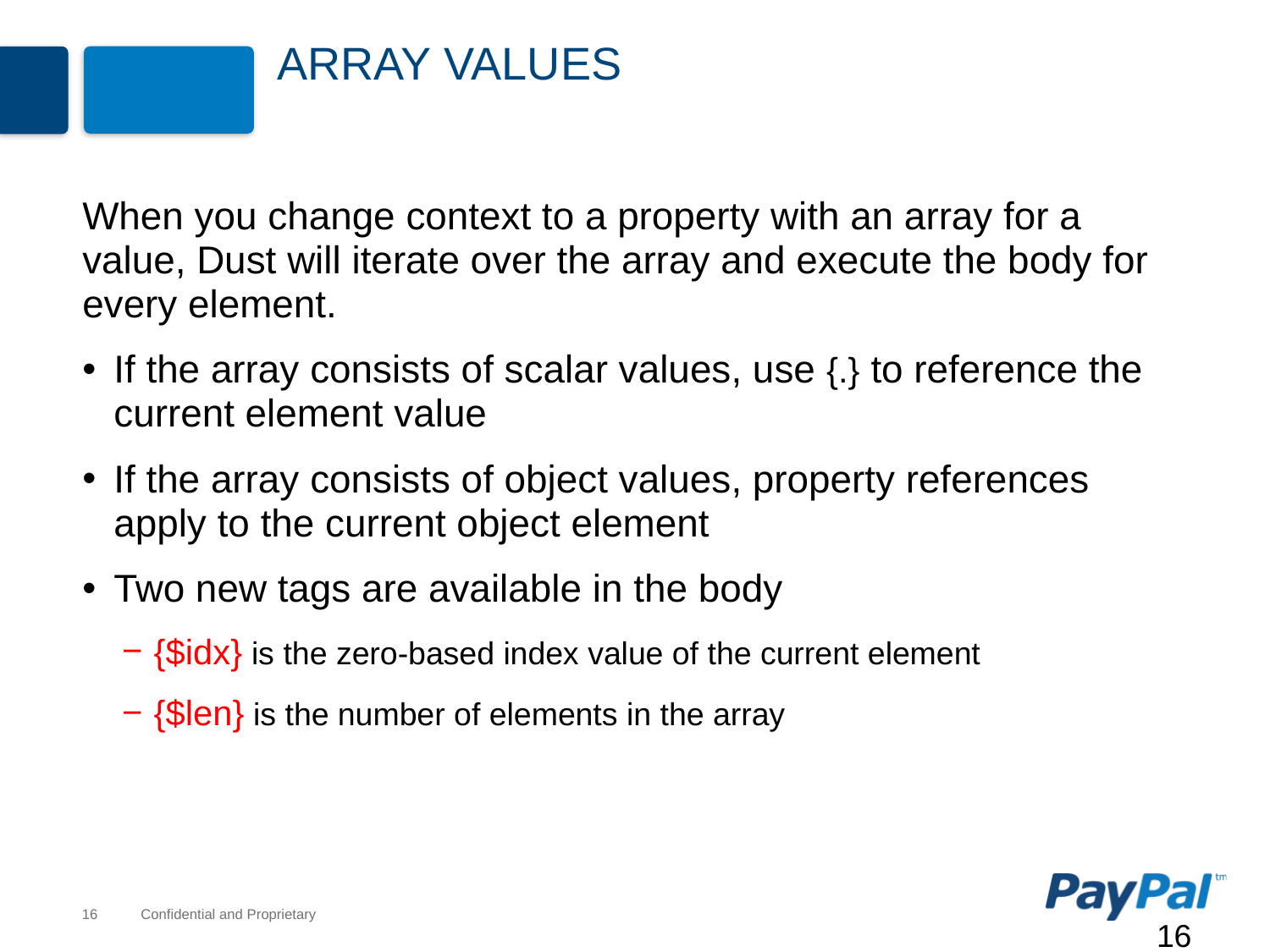

# Array Values
When you change context to a property with an array for a value, Dust will iterate over the array and execute the body for every element.
If the array consists of scalar values, use {.} to reference the current element value
If the array consists of object values, property references apply to the current object element
Two new tags are available in the body
{$idx} is the zero-based index value of the current element
{$len} is the number of elements in the array
16